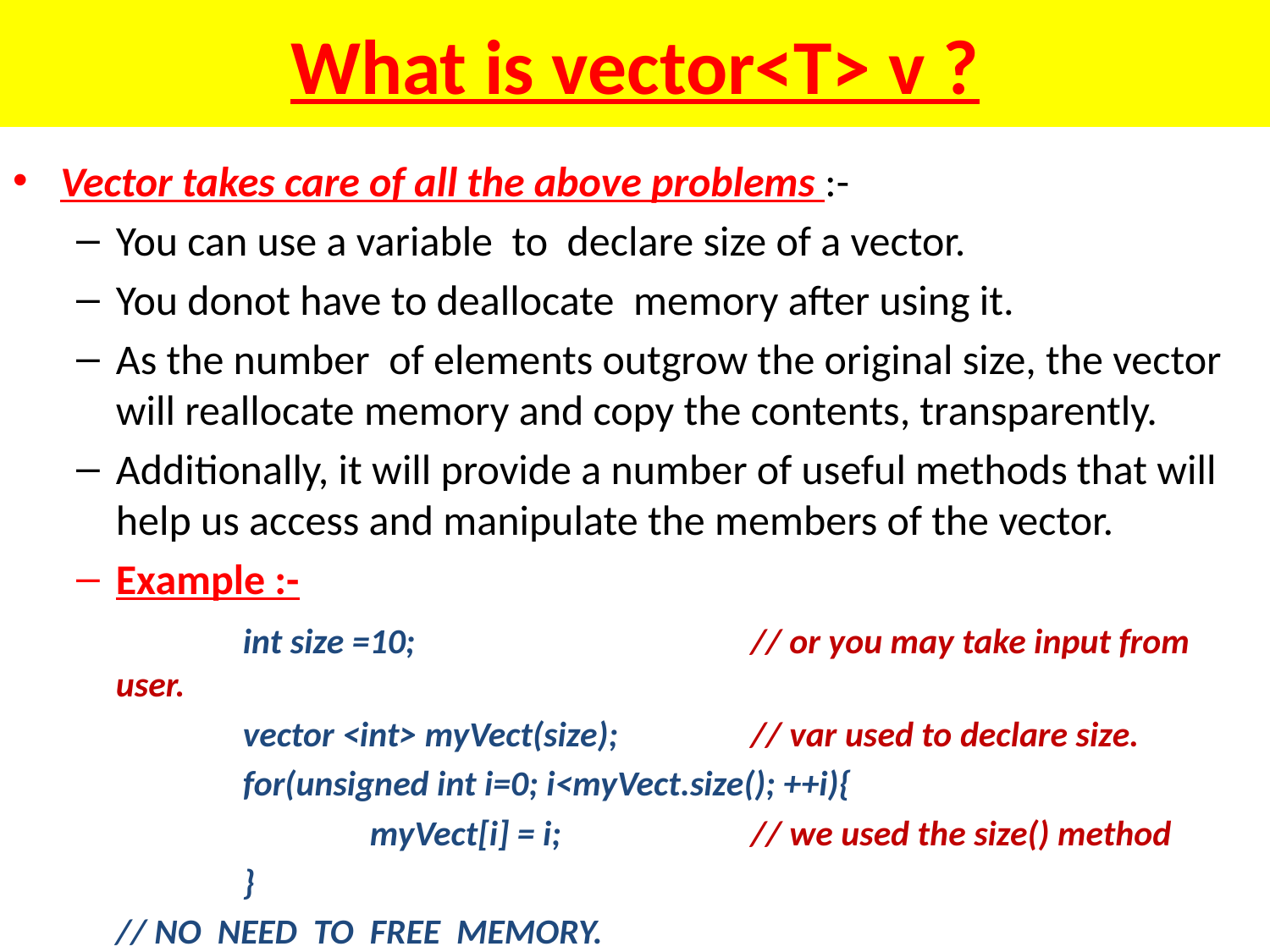

# What is vector<T> v ?
Vector takes care of all the above problems :-
You can use a variable  to  declare size of a vector.
You donot have to deallocate  memory after using it.
As the number  of elements outgrow the original size, the vector will reallocate memory and copy the contents, transparently.
Additionally, it will provide a number of useful methods that will help us access and manipulate the members of the vector.
Example :-
		int size =10;			// or you may take input from user.
		vector <int> myVect(size); 	// var used to declare size.
 		for(unsigned int i=0; i<myVect.size(); ++i){
    			myVect[i] = i;		// we used the size() method
		}
	// NO  NEED  TO  FREE  MEMORY.